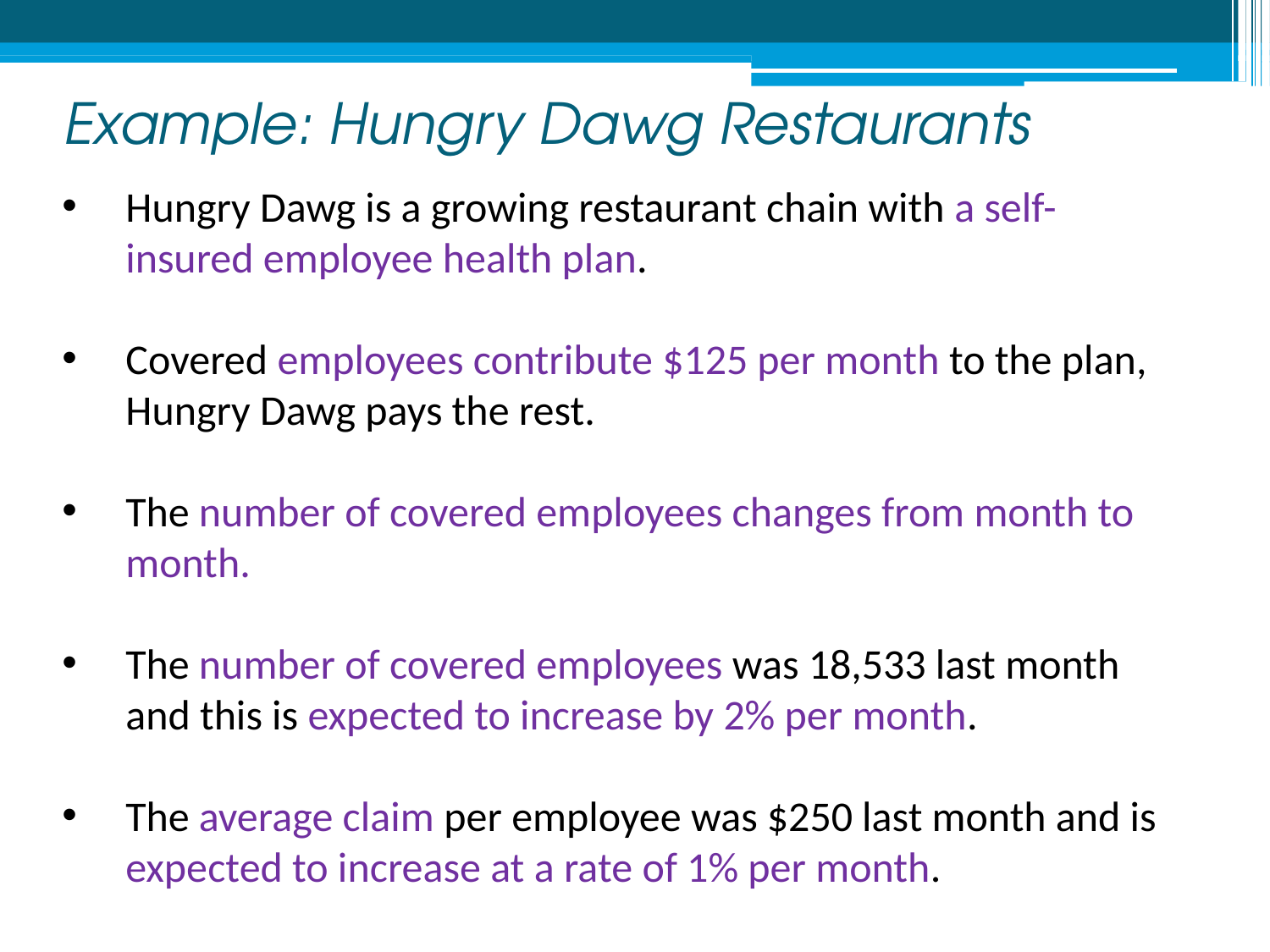

# Example: Hungry Dawg Restaurants
Hungry Dawg is a growing restaurant chain with a self-insured employee health plan.

Covered employees contribute $125 per month to the plan, Hungry Dawg pays the rest.

The number of covered employees changes from month to month.

The number of covered employees was 18,533 last month and this is expected to increase by 2% per month.

The average claim per employee was $250 last month and is expected to increase at a rate of 1% per month.